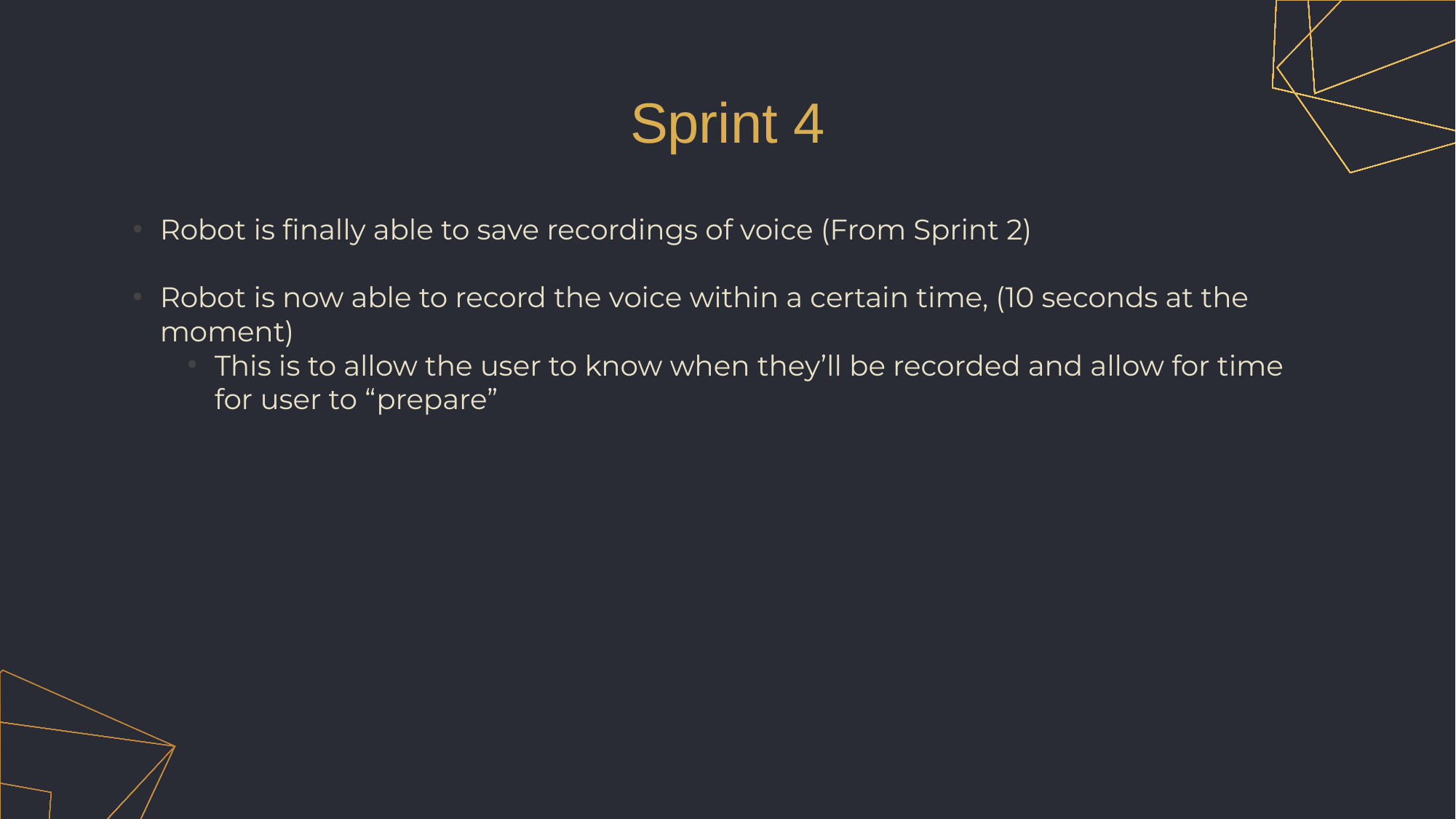

# Sprint 4

Robot is finally able to save recordings of voice (From Sprint 2)

Robot is now able to record the voice within a certain time, (10 seconds at the moment)
This is to allow the user to know when they’ll be recorded and allow for time for user to “prepare”